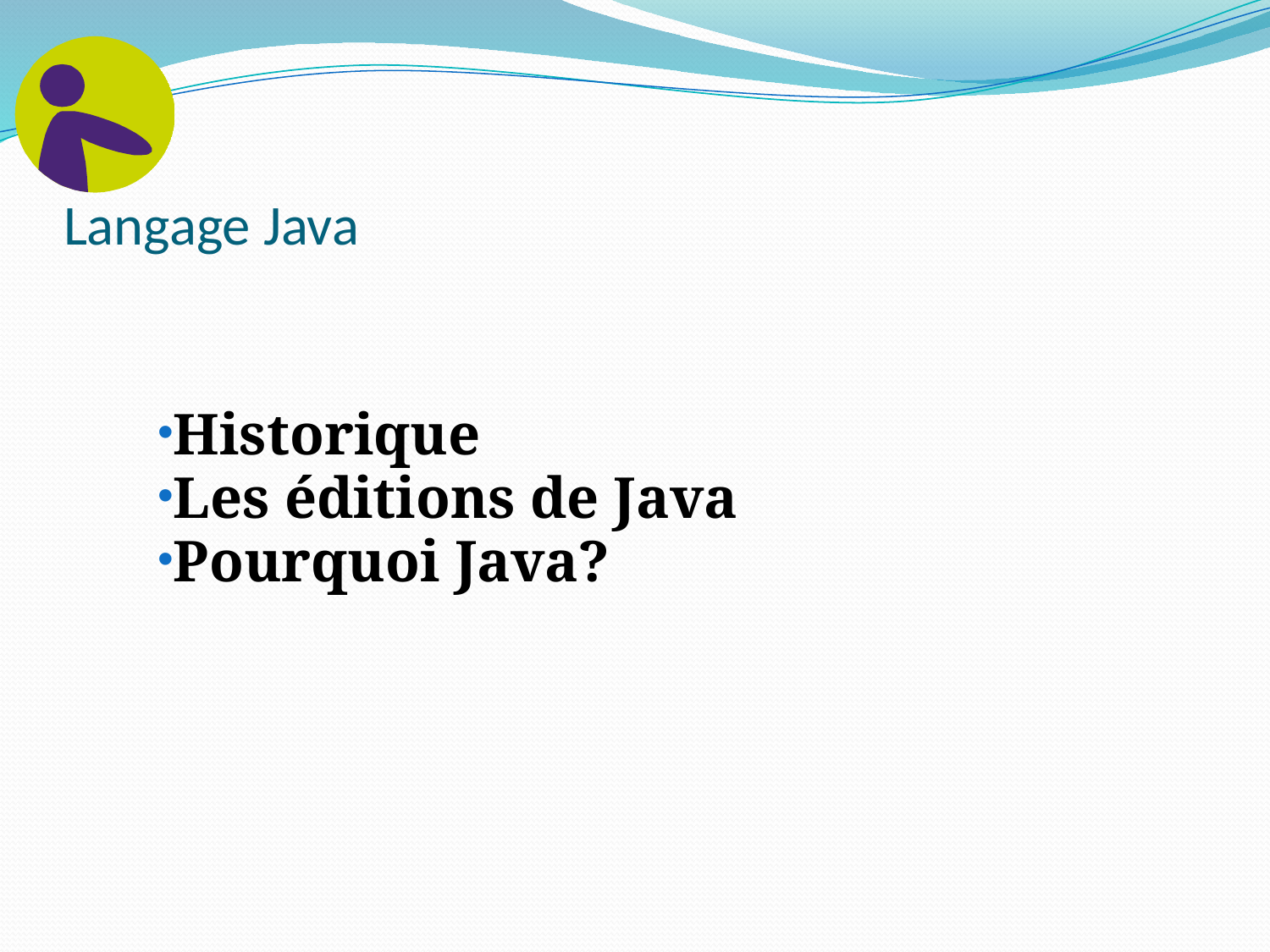

# Langage Java
Historique
Les éditions de Java
Pourquoi Java?